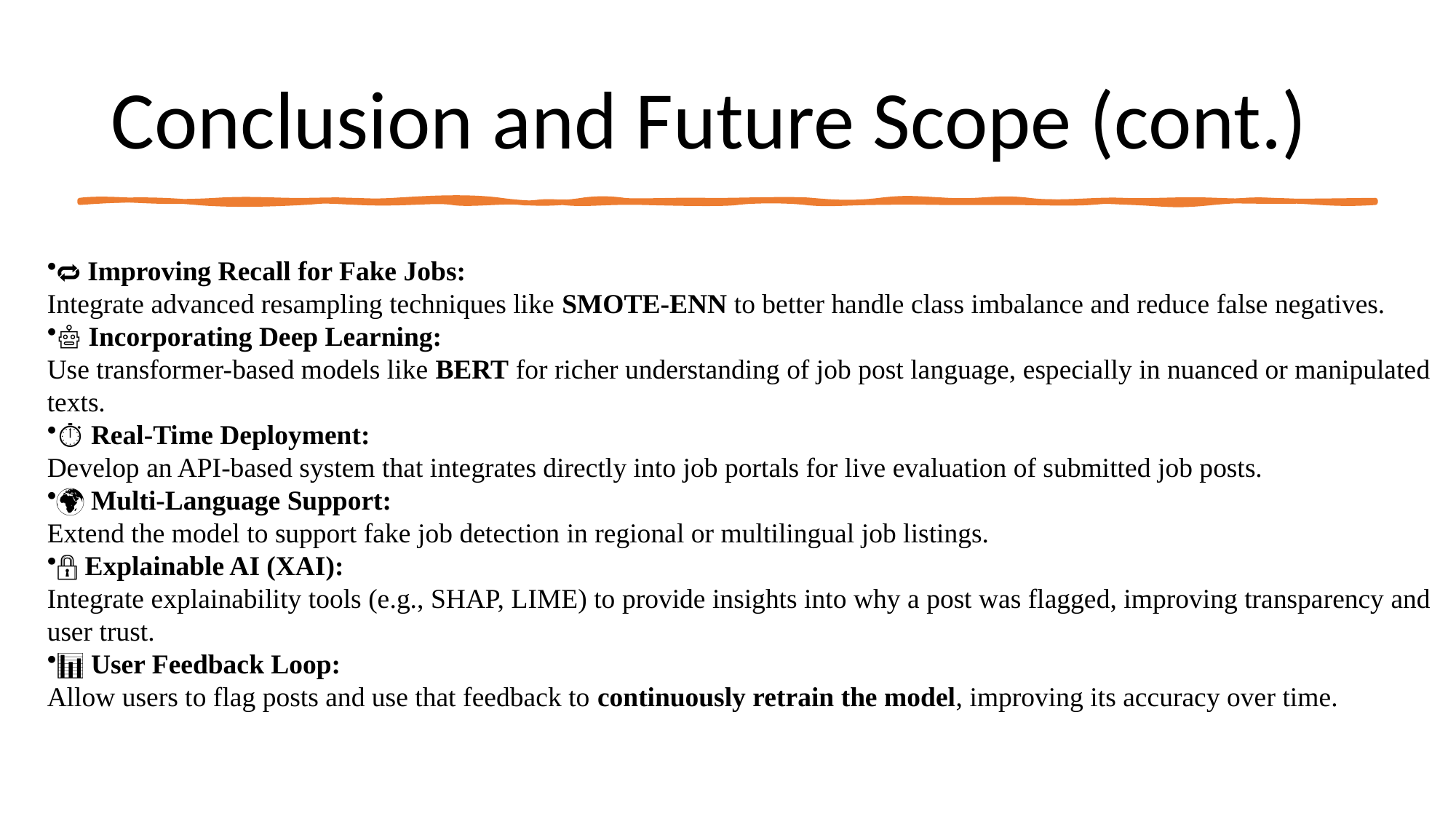

# Conclusion and Future Scope (cont.)

🔁 Improving Recall for Fake Jobs:
Integrate advanced resampling techniques like SMOTE-ENN to better handle class imbalance and reduce false negatives.
🤖 Incorporating Deep Learning:
Use transformer-based models like BERT for richer understanding of job post language, especially in nuanced or manipulated texts.
⏱️ Real-Time Deployment:
Develop an API-based system that integrates directly into job portals for live evaluation of submitted job posts.
🌍 Multi-Language Support:
Extend the model to support fake job detection in regional or multilingual job listings.
🔒 Explainable AI (XAI):
Integrate explainability tools (e.g., SHAP, LIME) to provide insights into why a post was flagged, improving transparency and user trust.
📊 User Feedback Loop:
Allow users to flag posts and use that feedback to continuously retrain the model, improving its accuracy over time.